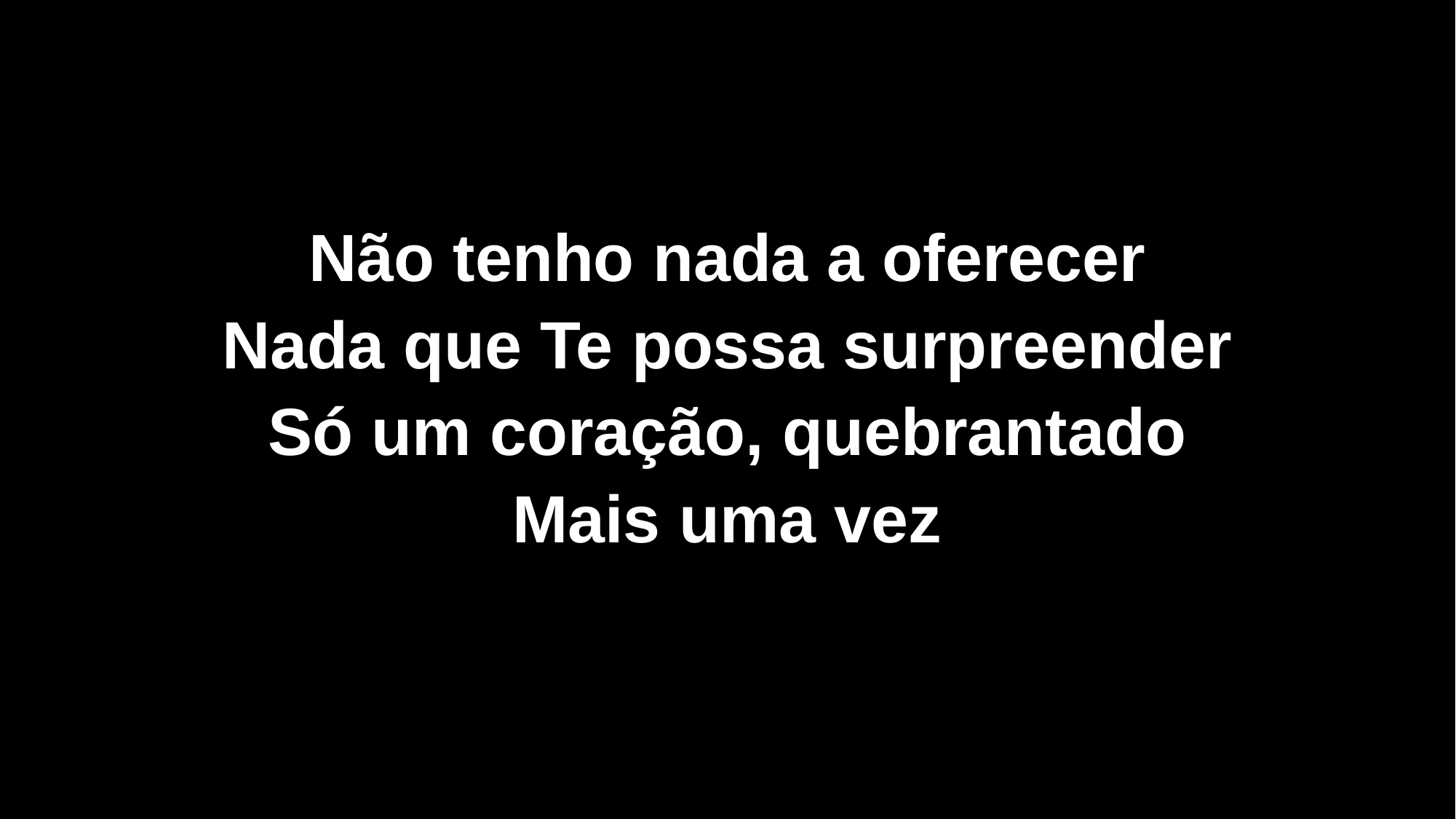

Não tenho nada a oferecer
Nada que Te possa surpreender
Só um coração, quebrantado
Mais uma vez